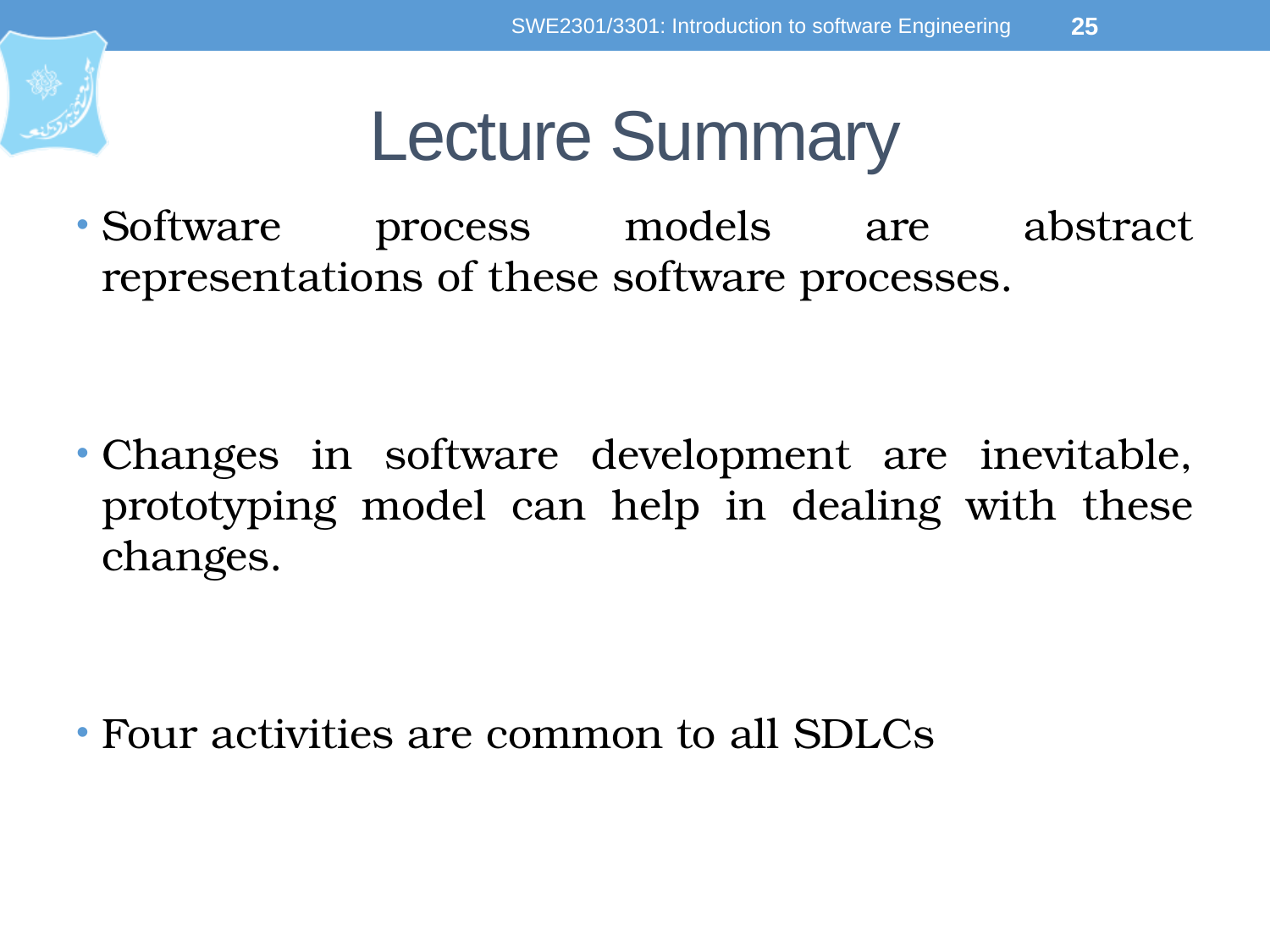

SWE2301/3301: Introduction to software Engineering
25
# Lecture Summary
Software process models are abstract representations of these software processes.

Changes in software development are inevitable, prototyping model can help in dealing with these changes.

Four activities are common to all SDLCs